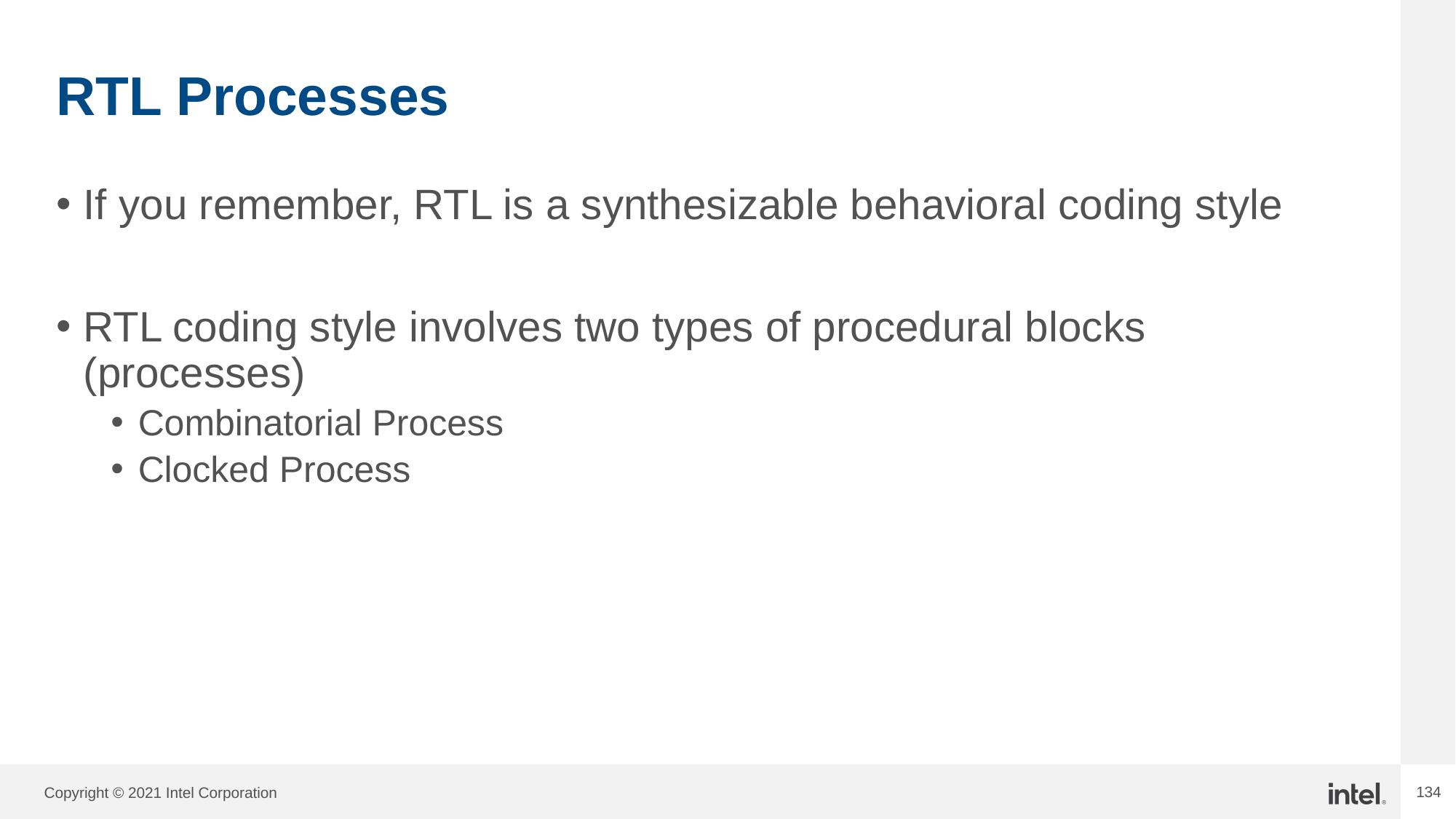

# RTL Processes
If you remember, RTL is a synthesizable behavioral coding style

RTL coding style involves two types of procedural blocks (processes)
Combinatorial Process
Clocked Process